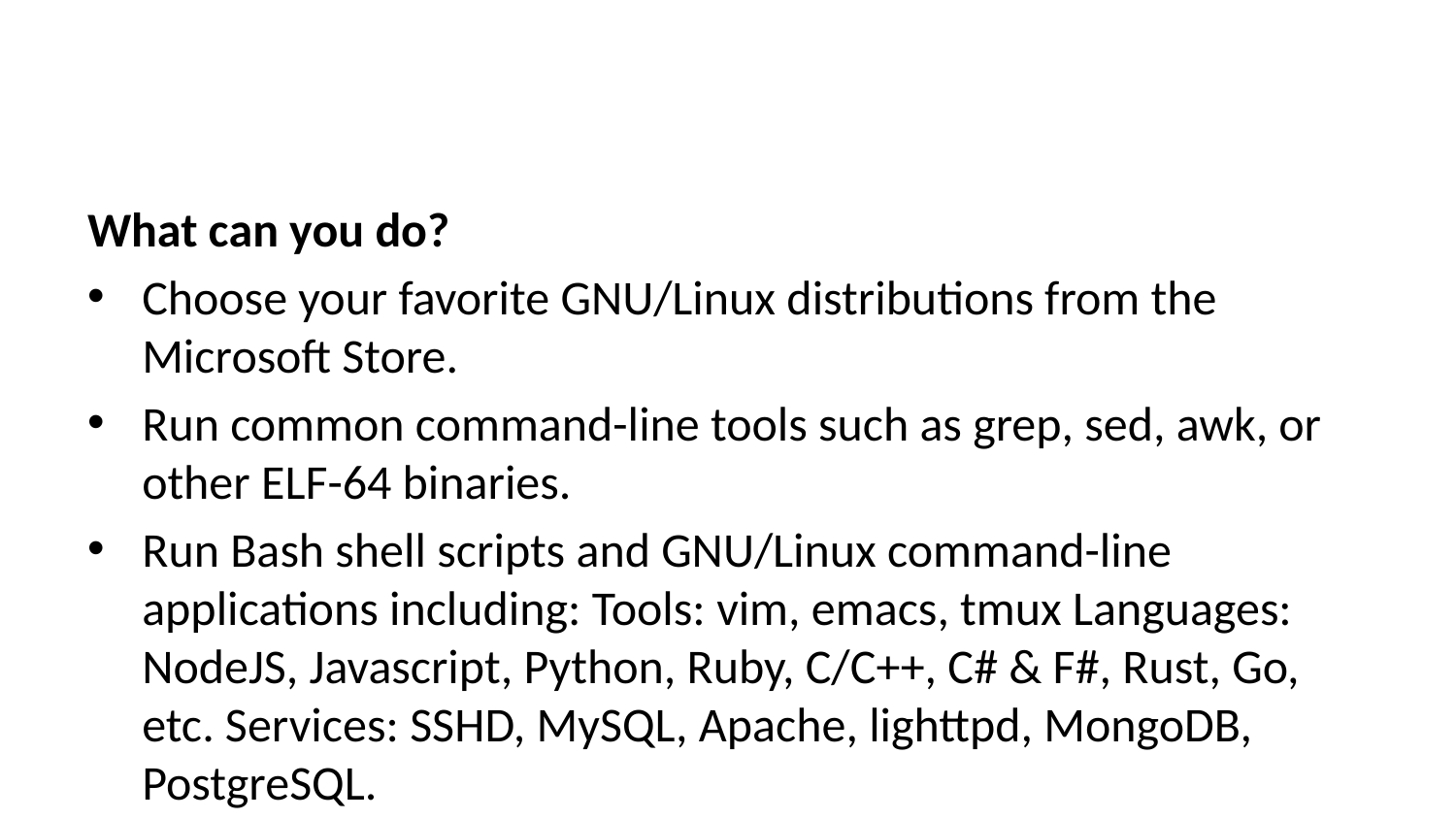

What can you do?
Choose your favorite GNU/Linux distributions from the Microsoft Store.
Run common command-line tools such as grep, sed, awk, or other ELF-64 binaries.
Run Bash shell scripts and GNU/Linux command-line applications including: Tools: vim, emacs, tmux Languages: NodeJS, Javascript, Python, Ruby, C/C++, C# & F#, Rust, Go, etc. Services: SSHD, MySQL, Apache, lighttpd, MongoDB, PostgreSQL.
Install additional software using your own GNU/Linux distribution package manager.
Invoke Windows applications using a Unix-like command-line shell.
Invoke GNU/Linux applications on Windows.
Run GNU/Linux graphical applications integrated directly to your Windows desktop
Use GPU acceleration for machine learning, data science scenarios and more